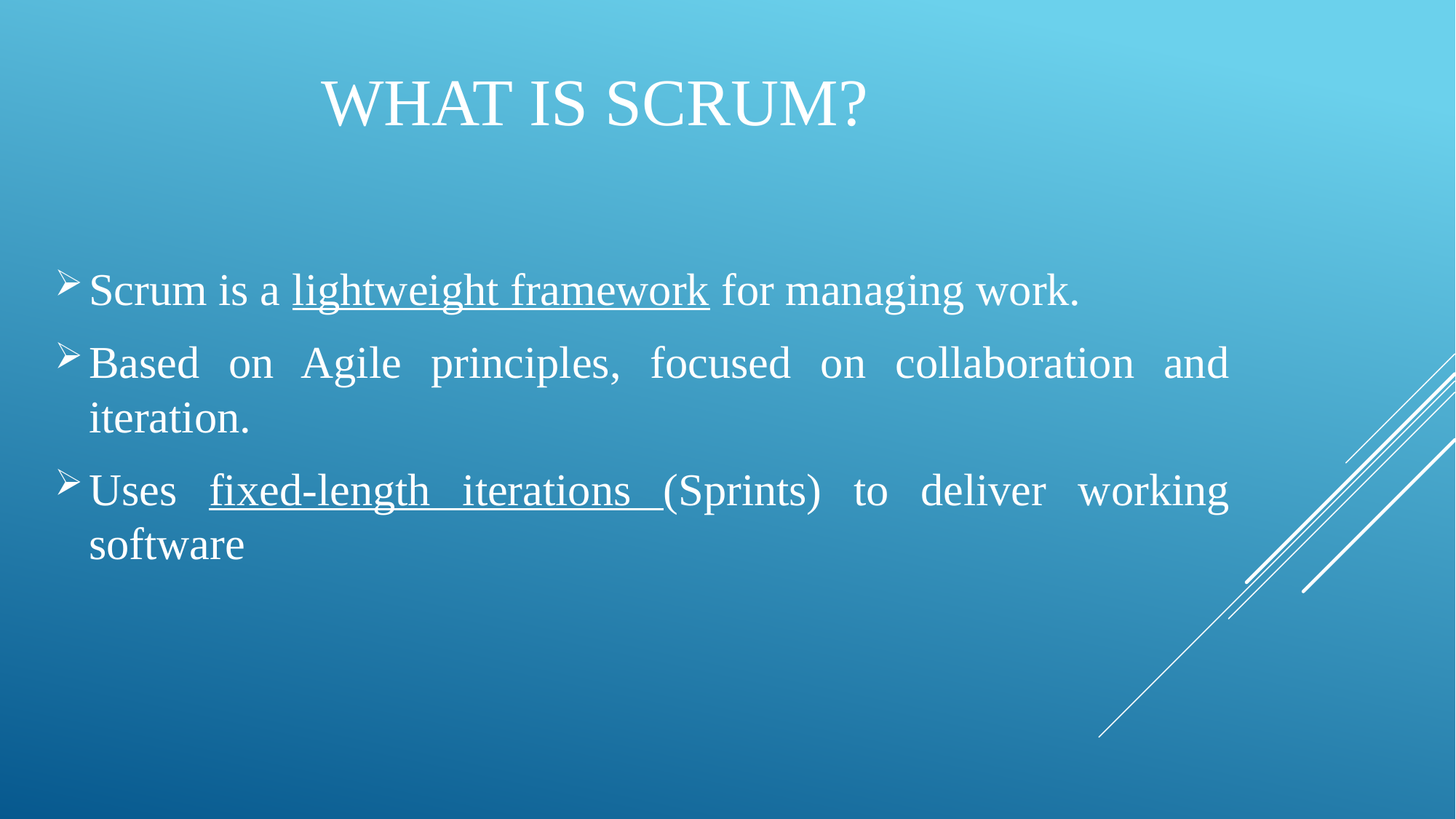

# What is SCRUM?
Scrum is a lightweight framework for managing work.
Based on Agile principles, focused on collaboration and iteration.
Uses fixed-length iterations (Sprints) to deliver working software